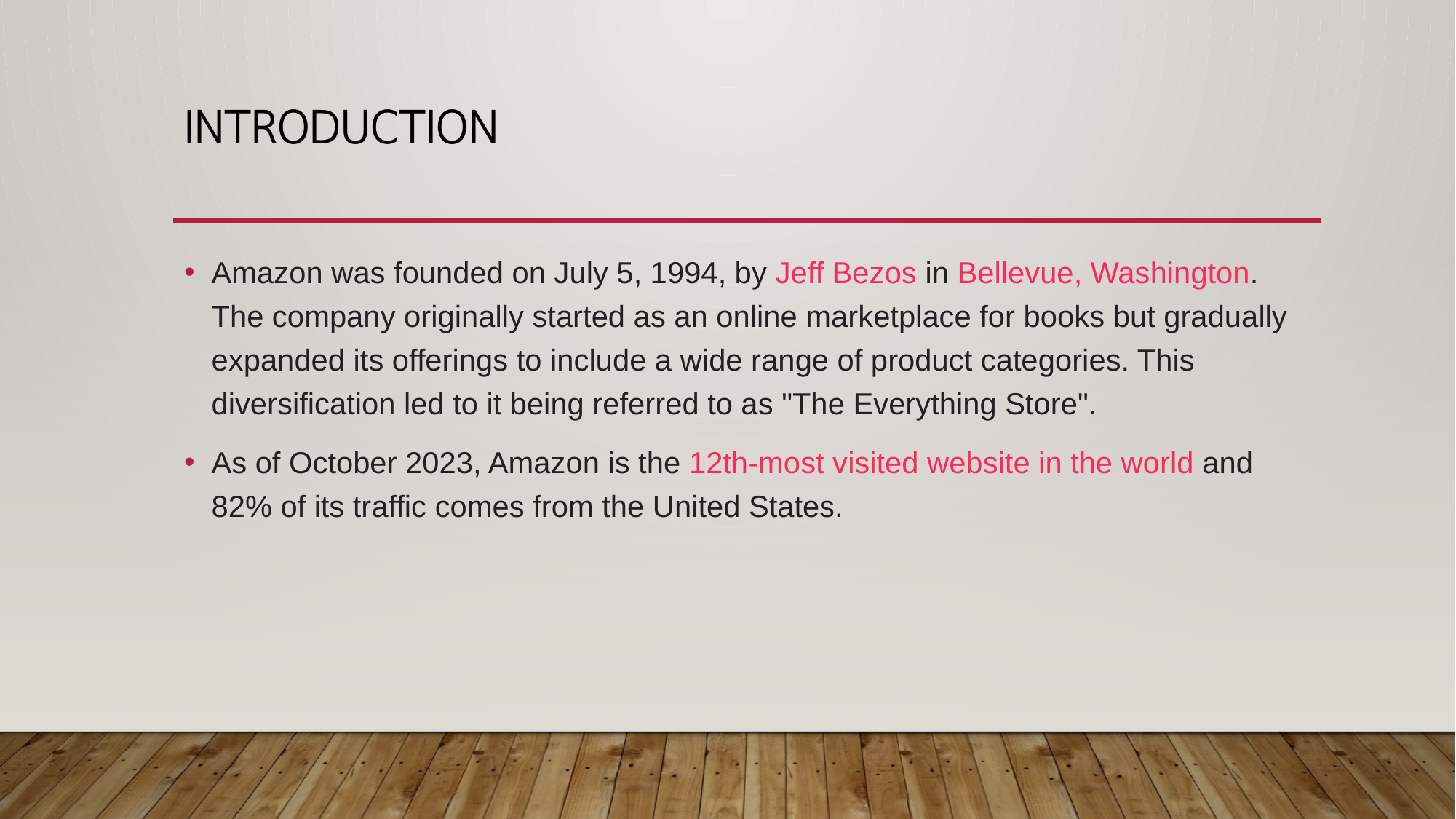

# Introduction
Amazon was founded on July 5, 1994, by Jeff Bezos in Bellevue, Washington. The company originally started as an online marketplace for books but gradually expanded its offerings to include a wide range of product categories. This diversification led to it being referred to as "The Everything Store".
As of October 2023, Amazon is the 12th-most visited website in the world and 82% of its traffic comes from the United States.